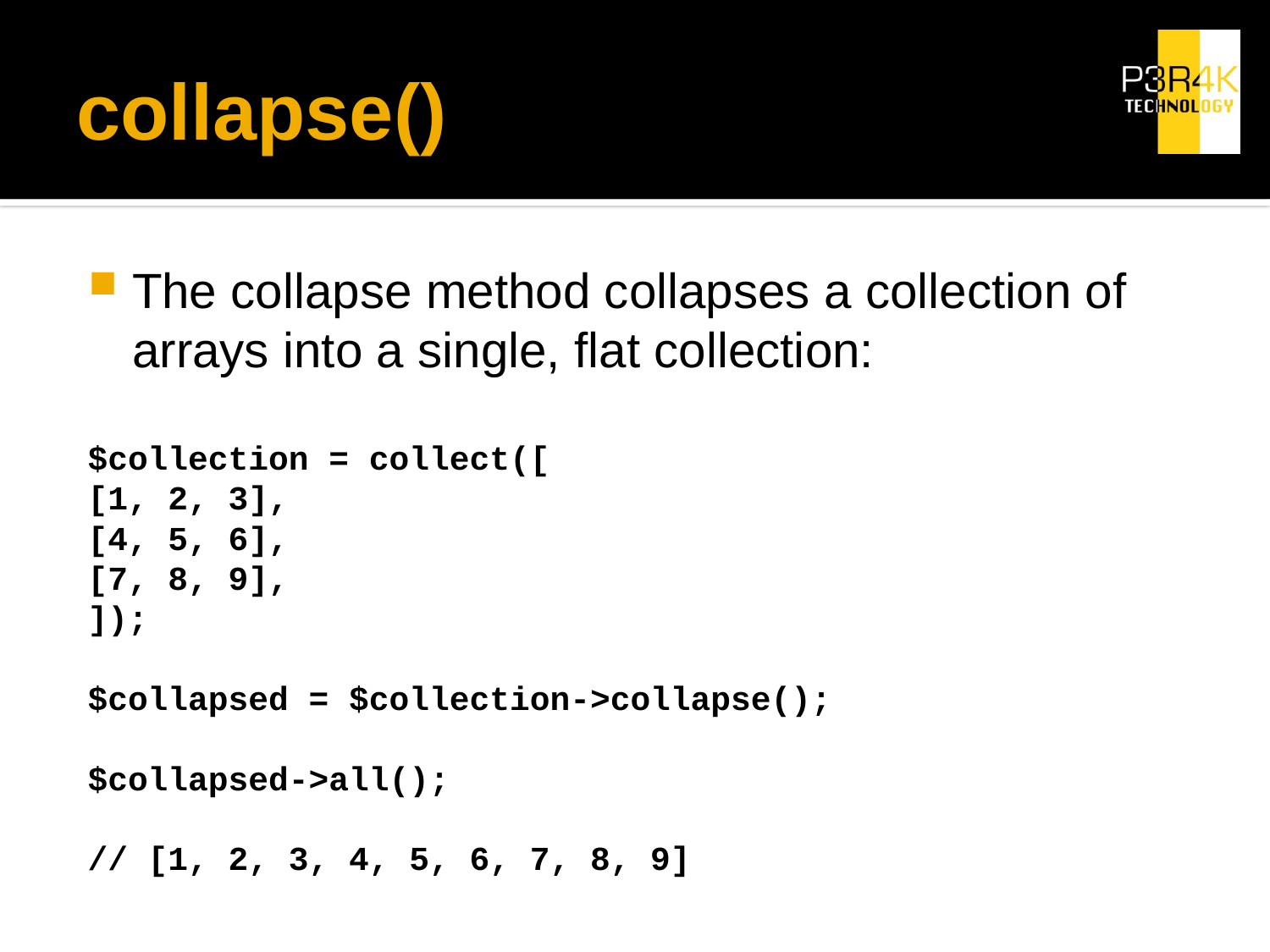

# collapse()
The collapse method collapses a collection of arrays into a single, flat collection:

$collection = collect([
[1, 2, 3],
[4, 5, 6],
[7, 8, 9],
]);

$collapsed = $collection->collapse();

$collapsed->all();

// [1, 2, 3, 4, 5, 6, 7, 8, 9]